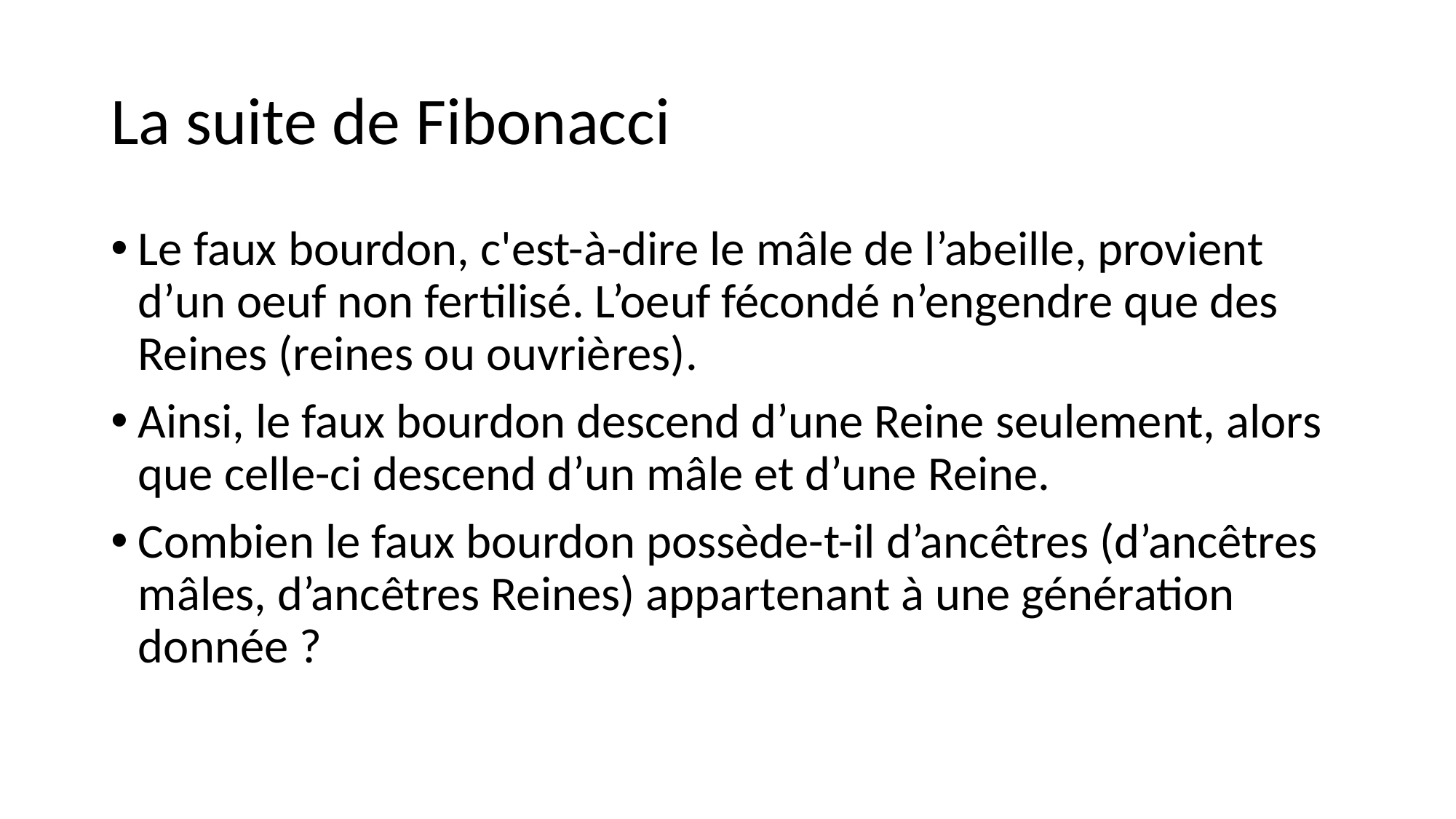

# La suite de Fibonacci
Le faux bourdon, c'est-à-dire le mâle de l’abeille, provient d’un oeuf non fertilisé. L’oeuf fécondé n’engendre que des Reines (reines ou ouvrières).
Ainsi, le faux bourdon descend d’une Reine seulement, alors que celle-ci descend d’un mâle et d’une Reine.
Combien le faux bourdon possède-t-il d’ancêtres (d’ancêtres mâles, d’ancêtres Reines) appartenant à une génération donnée ?